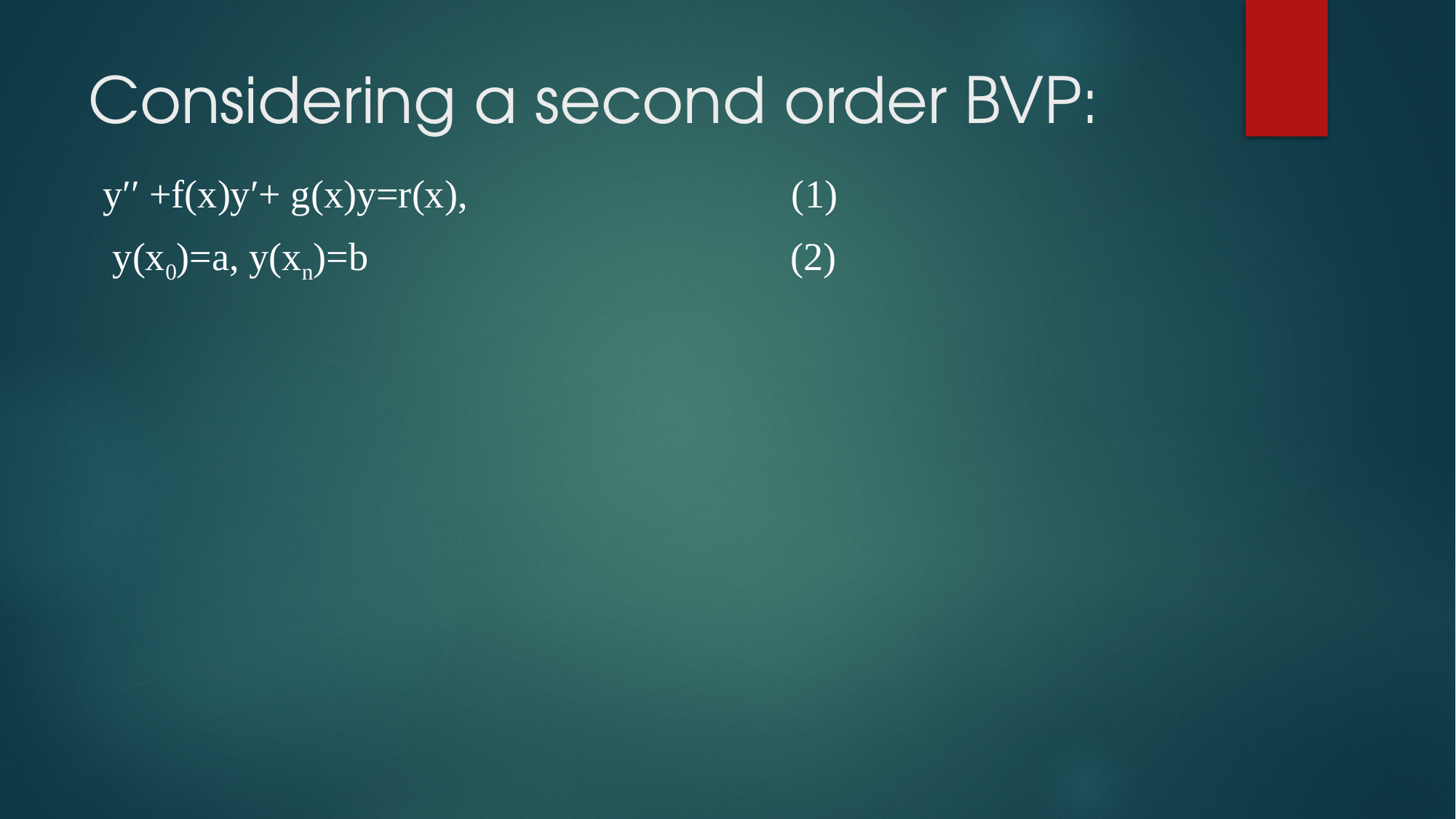

# Considering a second order BVP:
y′′ +f(x)y′+ g(x)y=r(x),                                 (1)
 y(x0)=a, y(xn)=b                                           (2)